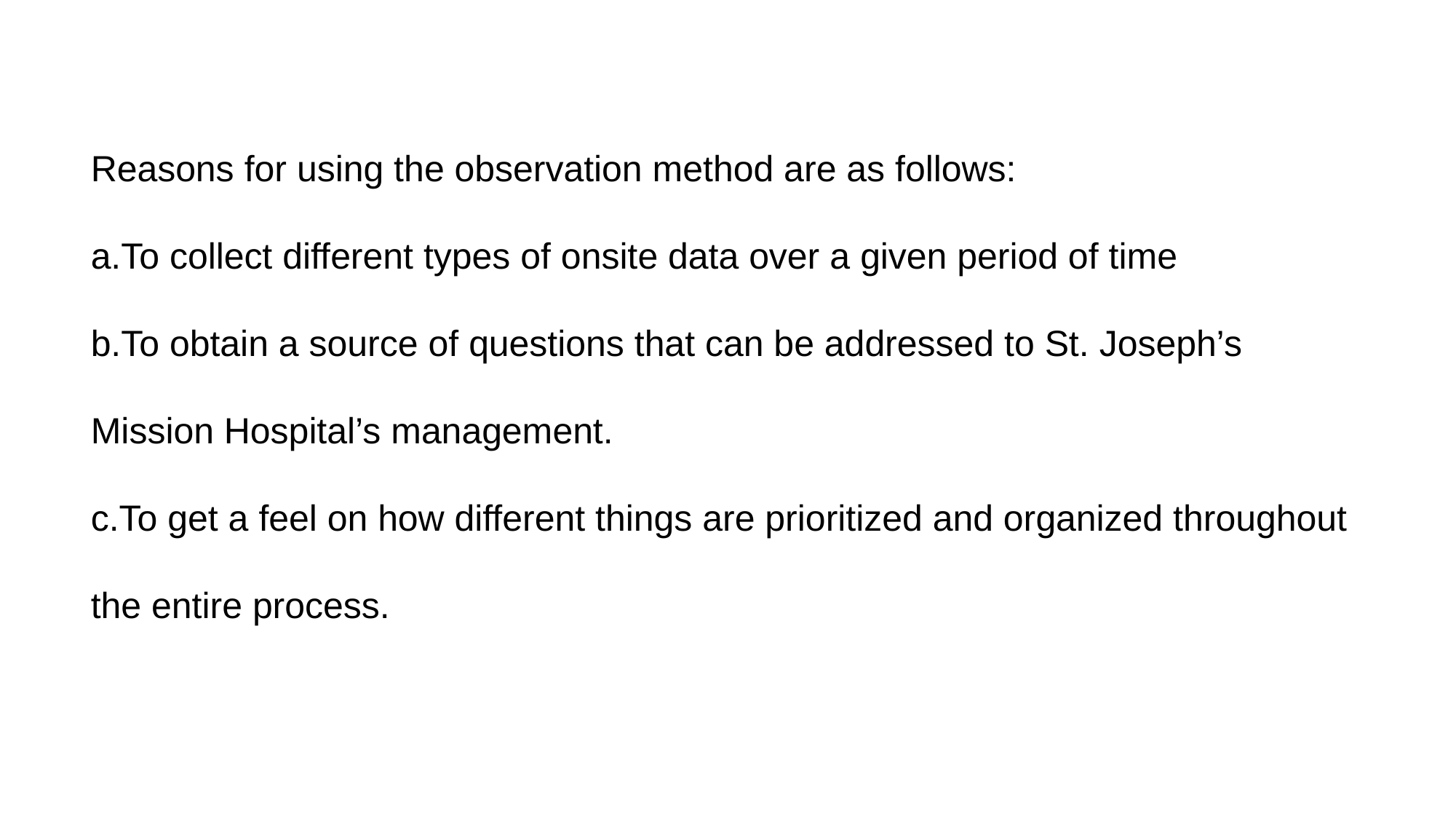

Reasons for using the observation method are as follows:
a.To collect different types of onsite data over a given period of time
b.To obtain a source of questions that can be addressed to St. Joseph’s Mission Hospital’s management.
c.To get a feel on how different things are prioritized and organized throughout the entire process.